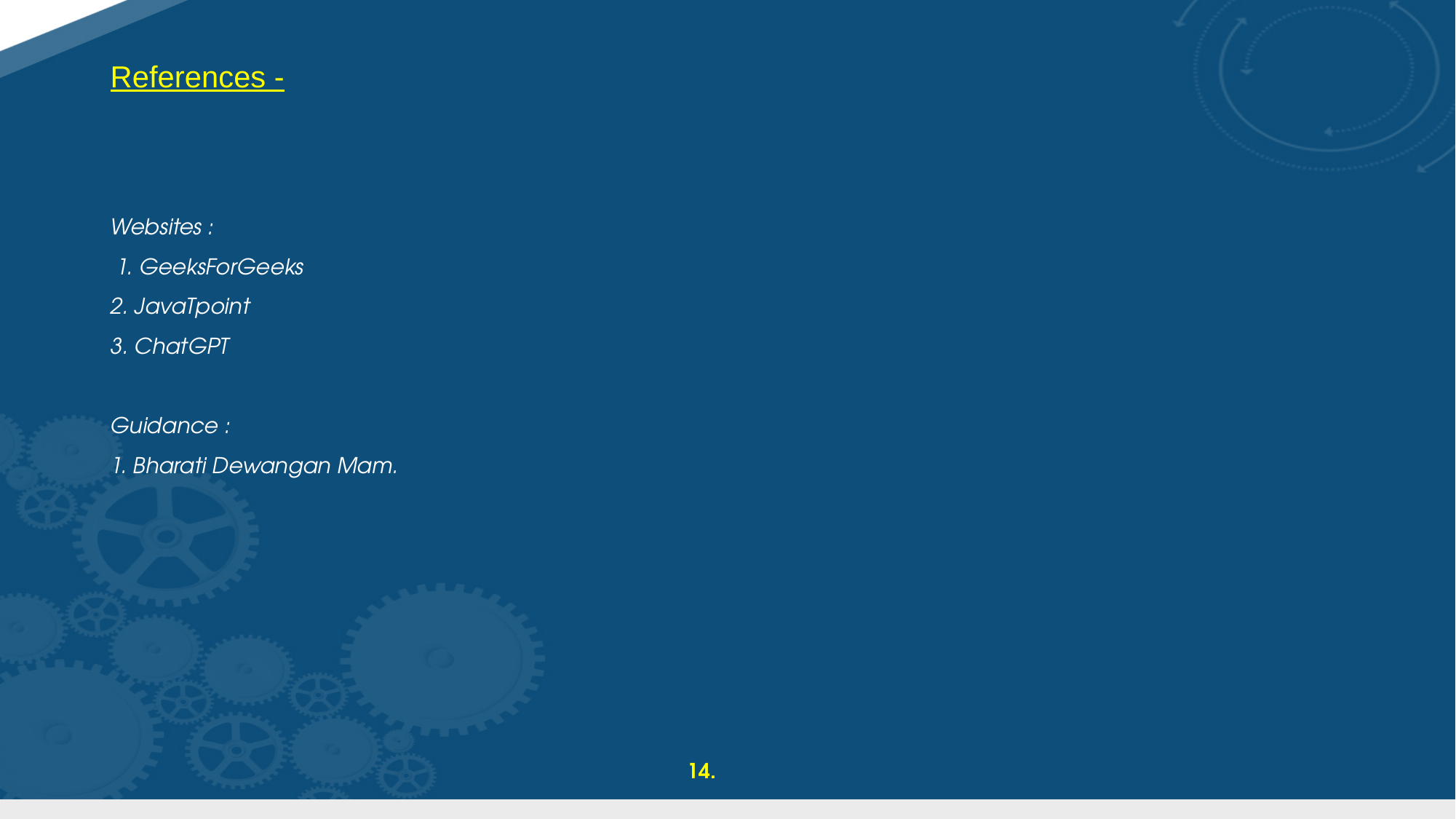

References -
#

Websites :
 1. GeeksForGeeks
2. JavaTpoint
3. ChatGPT

Guidance :
1. Bharati Dewangan Mam.
14.